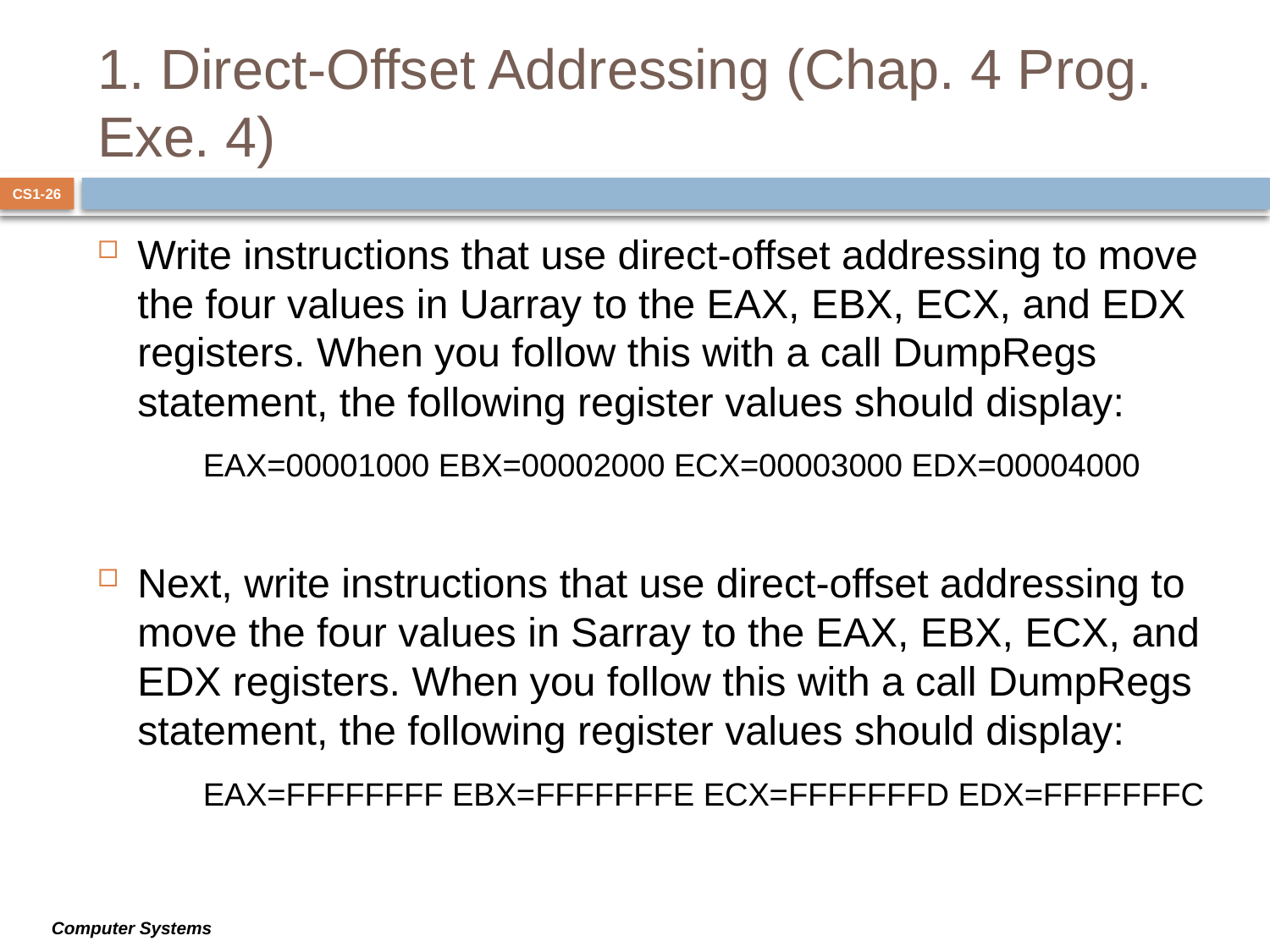

# 1. Direct-Offset Addressing (Chap. 4 Prog. Exe. 4)
CS1-26
Write instructions that use direct-offset addressing to move the four values in Uarray to the EAX, EBX, ECX, and EDX registers. When you follow this with a call DumpRegs statement, the following register values should display:
	EAX=00001000 EBX=00002000 ECX=00003000 EDX=00004000

Next, write instructions that use direct-offset addressing to move the four values in Sarray to the EAX, EBX, ECX, and EDX registers. When you follow this with a call DumpRegs statement, the following register values should display:
	EAX=FFFFFFFF EBX=FFFFFFFE ECX=FFFFFFFD EDX=FFFFFFFC